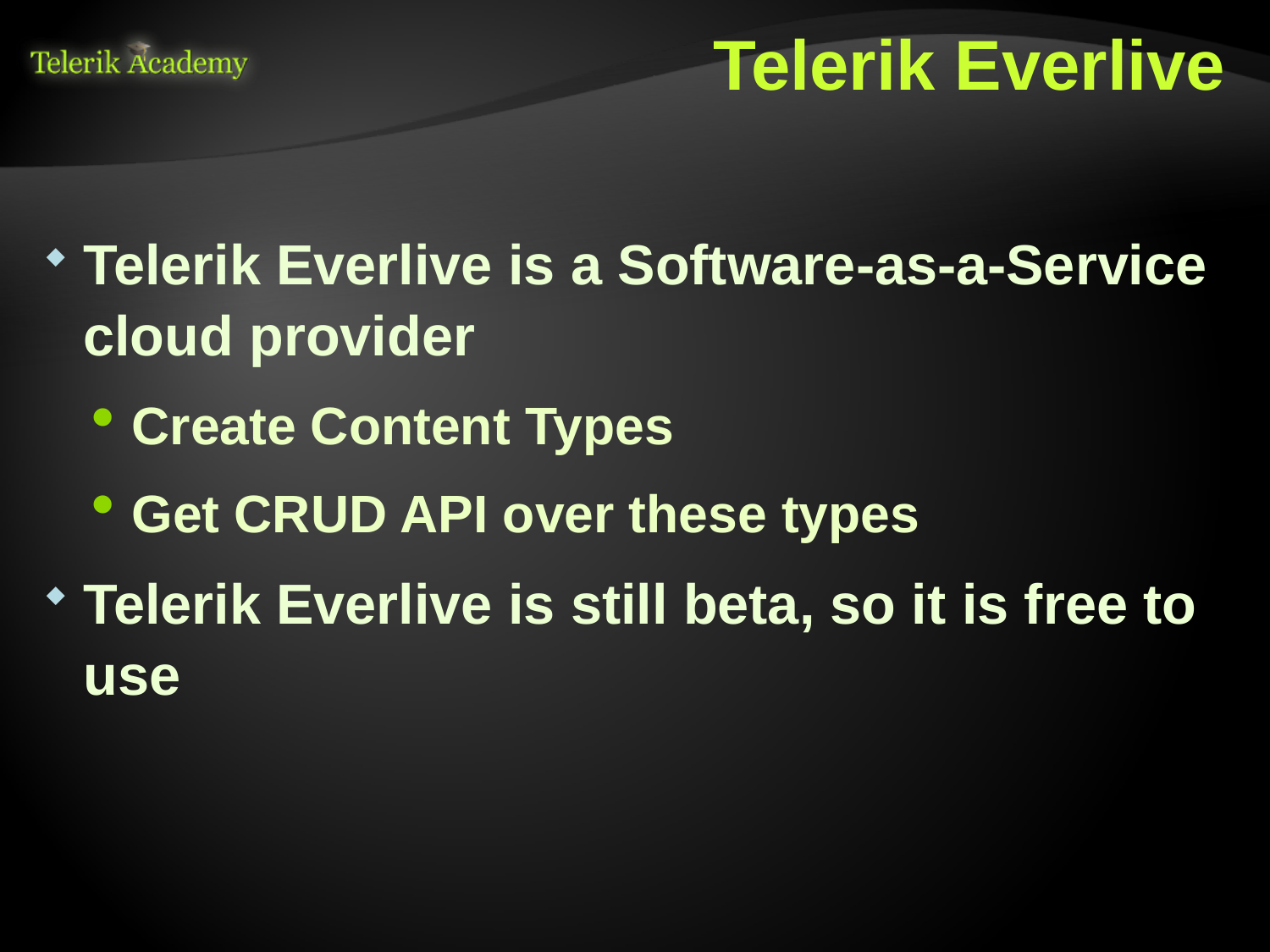

# Telerik Everlive
Telerik Everlive is a Software-as-a-Service cloud provider
Create Content Types
Get CRUD API over these types
Telerik Everlive is still beta, so it is free to use